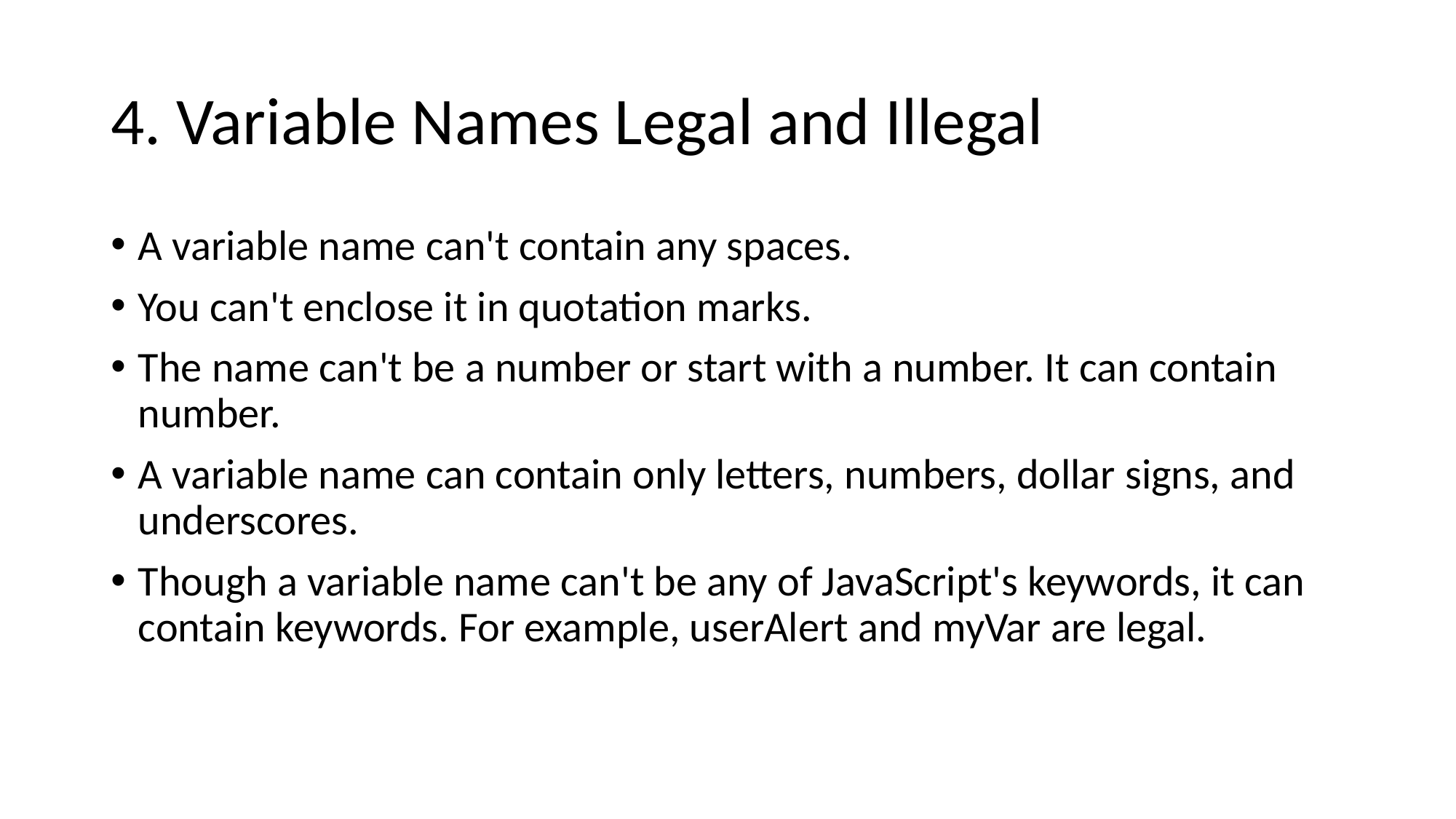

# 4. Variable Names Legal and Illegal
A variable name can't contain any spaces.
You can't enclose it in quotation marks.
The name can't be a number or start with a number. It can contain number.
A variable name can contain only letters, numbers, dollar signs, and underscores.
Though a variable name can't be any of JavaScript's keywords, it can contain keywords. For example, userAlert and myVar are legal.